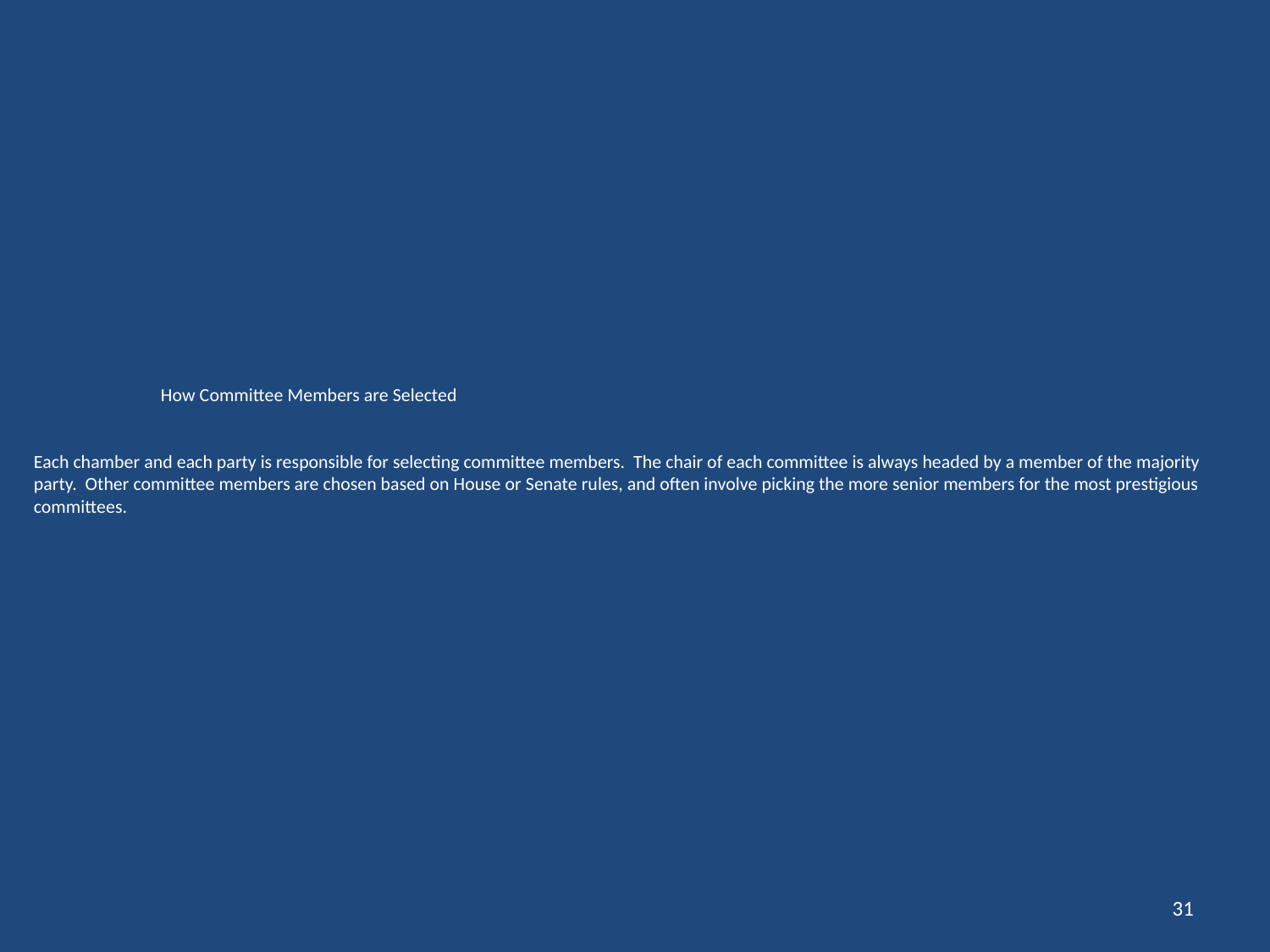

# How Committee Members are Selected Each chamber and each party is responsible for selecting committee members.  The chair of each committee is always headed by a member of the majority party.  Other committee members are chosen based on House or Senate rules, and often involve picking the more senior members for the most prestigious committees.
31